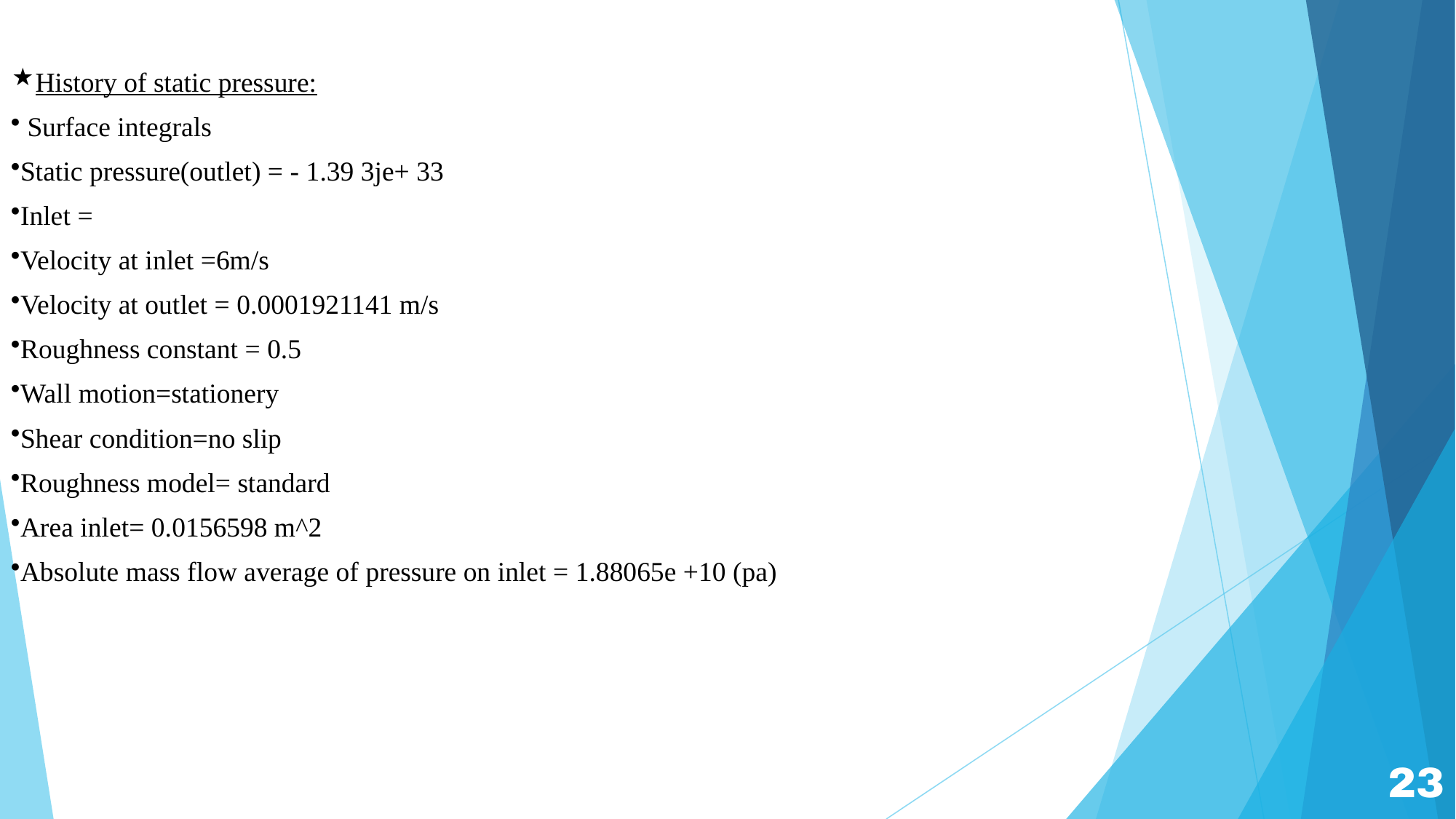

History of static pressure:
 Surface integrals
Static pressure(outlet) = - 1.39 3je+ 33
Inlet =
Velocity at inlet =6m/s
Velocity at outlet = 0.0001921141 m/s
Roughness constant = 0.5
Wall motion=stationery
Shear condition=no slip
Roughness model= standard
Area inlet= 0.0156598 m^2
Absolute mass flow average of pressure on inlet = 1.88065e +10 (pa)
23